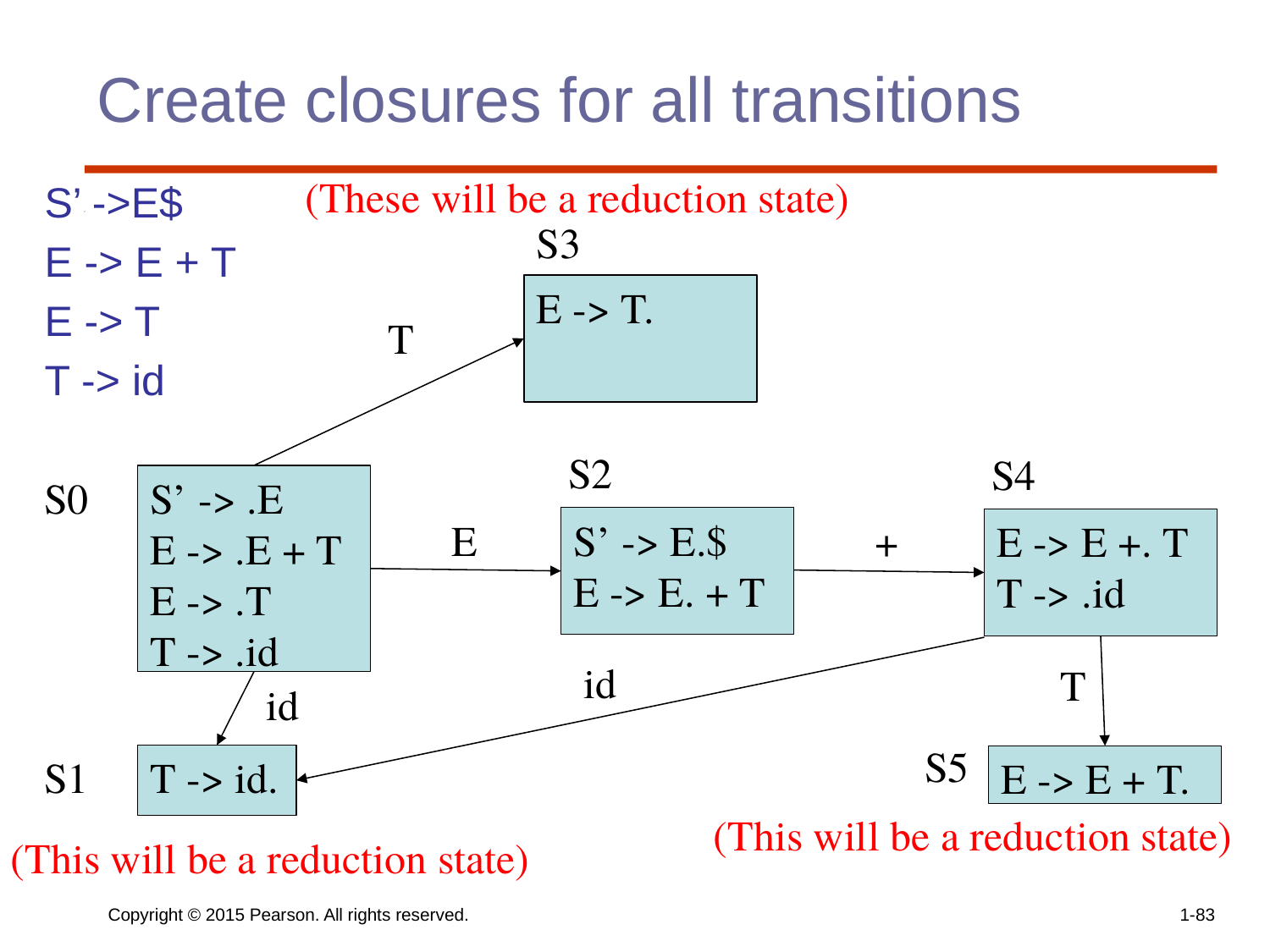

# Create closures for all transitions
(These will be a reduction state)
S’ ->E$
E -> E + T
E -> T
T -> id
S3
E -> T.
T
S2
S4
S0
S’ -> .E
E -> .E + T
E -> .T
T -> .id
E
S’ -> E.$
E -> E. + T
+
E -> E +. T
T -> .id
id
T
id
S5
S1
T -> id.
E -> E + T.

(This will be a reduction state)
(This will be a reduction state)
Copyright © 2015 Pearson. All rights reserved.
1-83